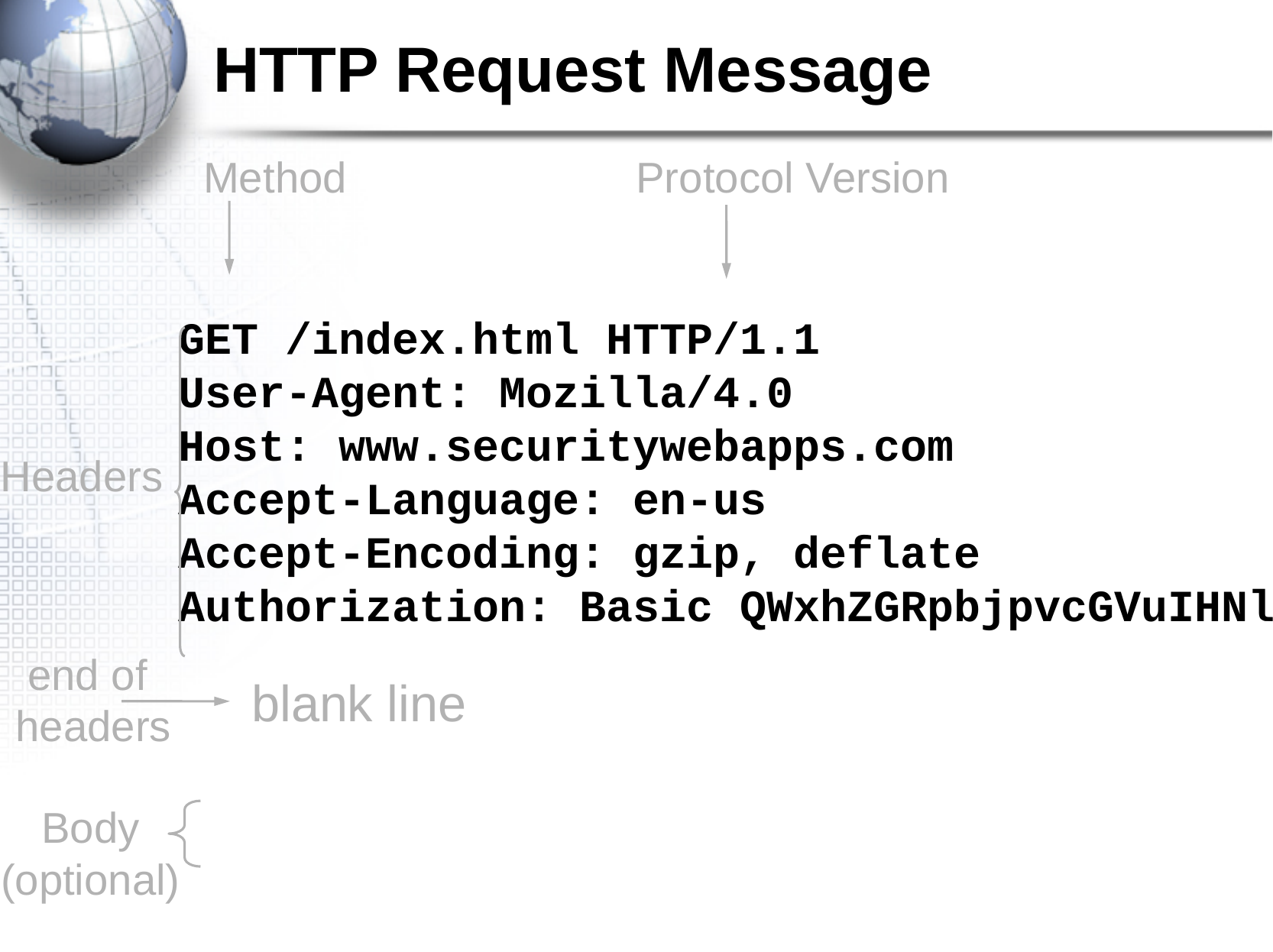

# HTTP Request Message
Method
Protocol Version

GET /index.html HTTP/1.1
User-Agent: Mozilla/4.0
Host: www.securitywebapps.com
Accept-Language: en-us
Accept-Encoding: gzip, deflate
Authorization: Basic QWxhZGRpbjpvcGVuIHNlc2FtZQ==

Headers
end of
 headers
blank line

Body
(optional)